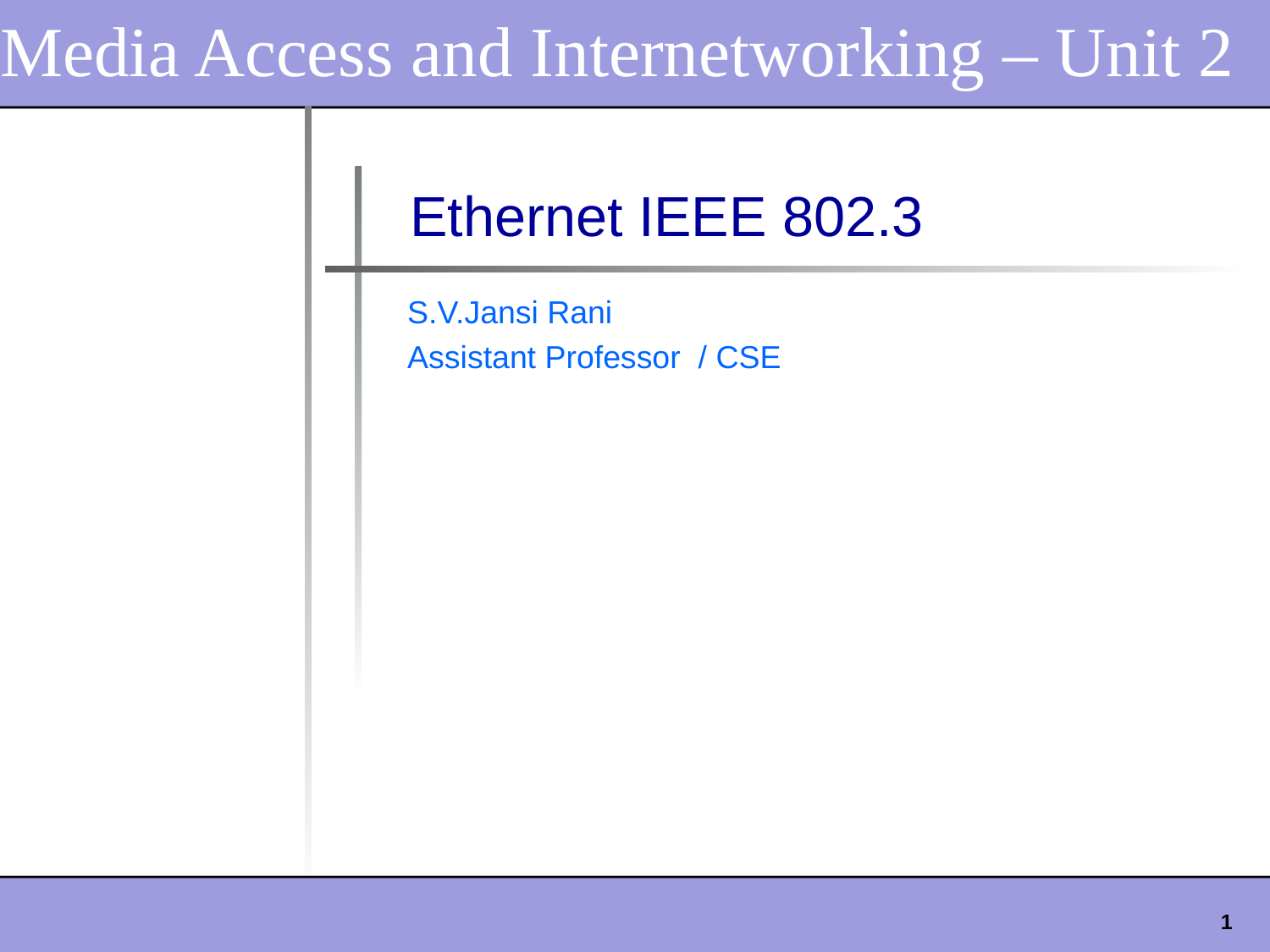

Media Access and Internetworking – Unit 2
Ethernet IEEE 802.3
S.V.Jansi Rani
Assistant Professor  / CSE